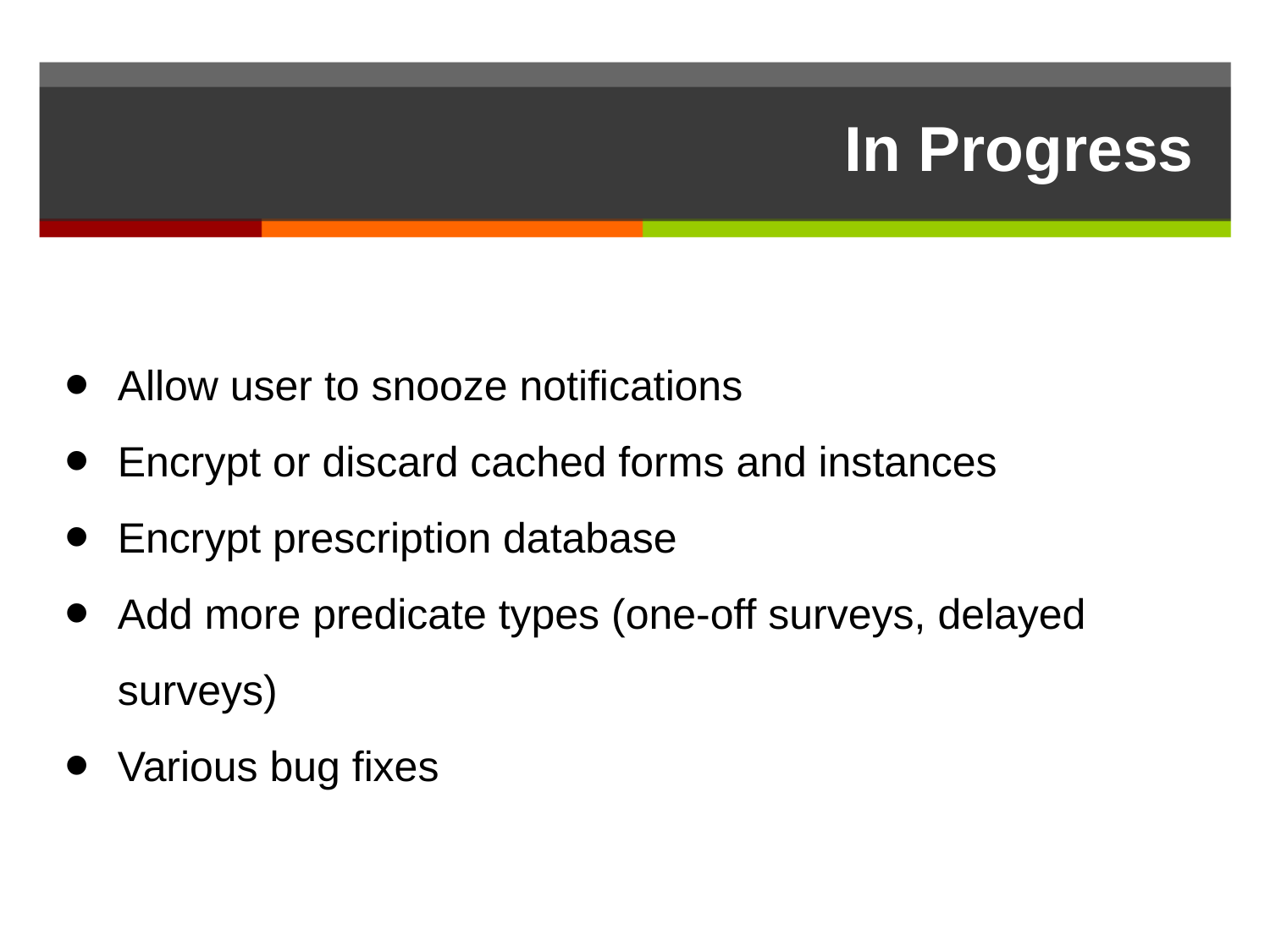

# In Progress

Allow user to snooze notifications
Encrypt or discard cached forms and instances
Encrypt prescription database
Add more predicate types (one-off surveys, delayed surveys)
Various bug fixes